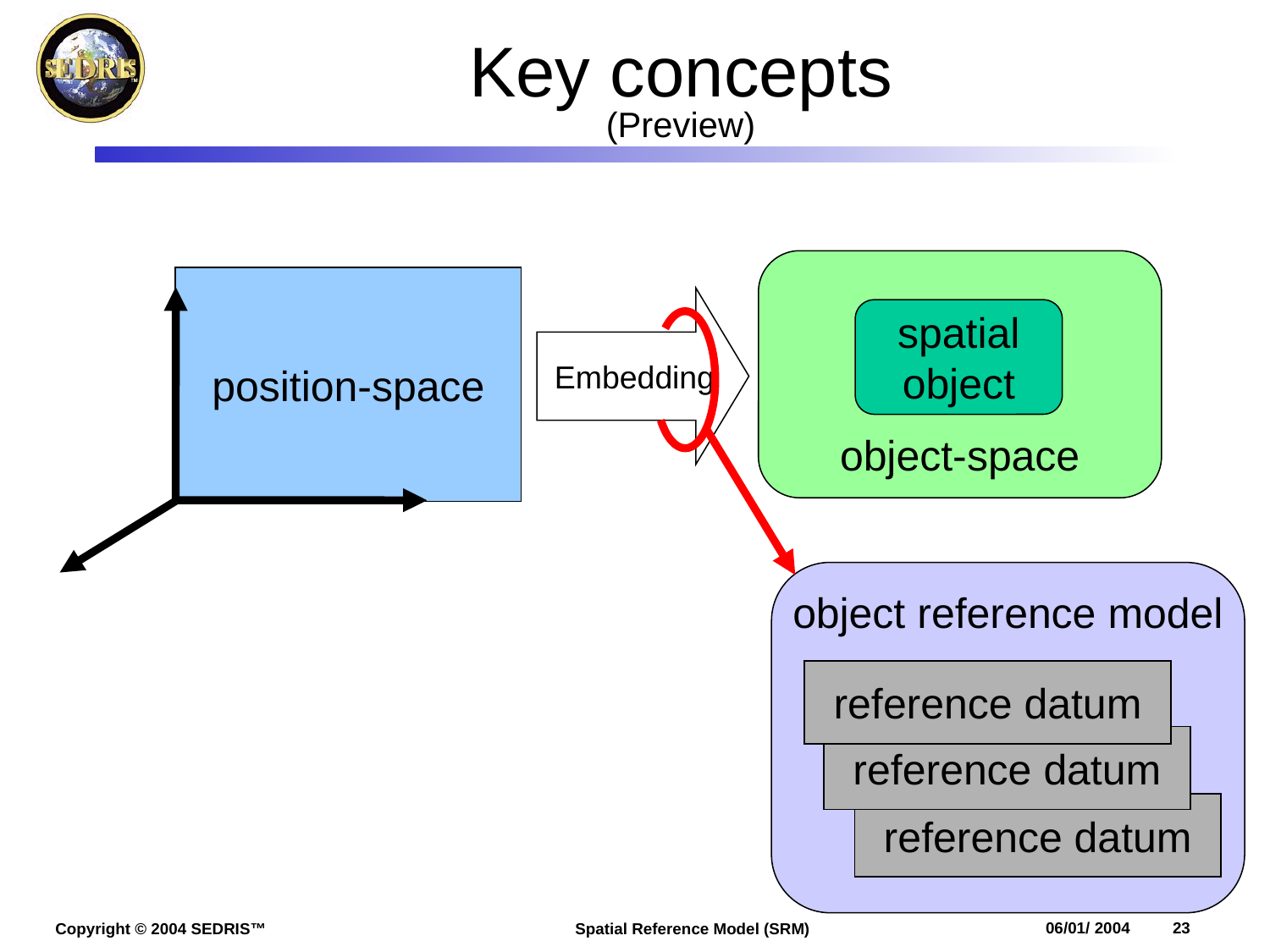

# Key concepts (Preview)
object-space
position-space

Embedding
spatial
object

object reference model
reference datum
reference datum
reference datum